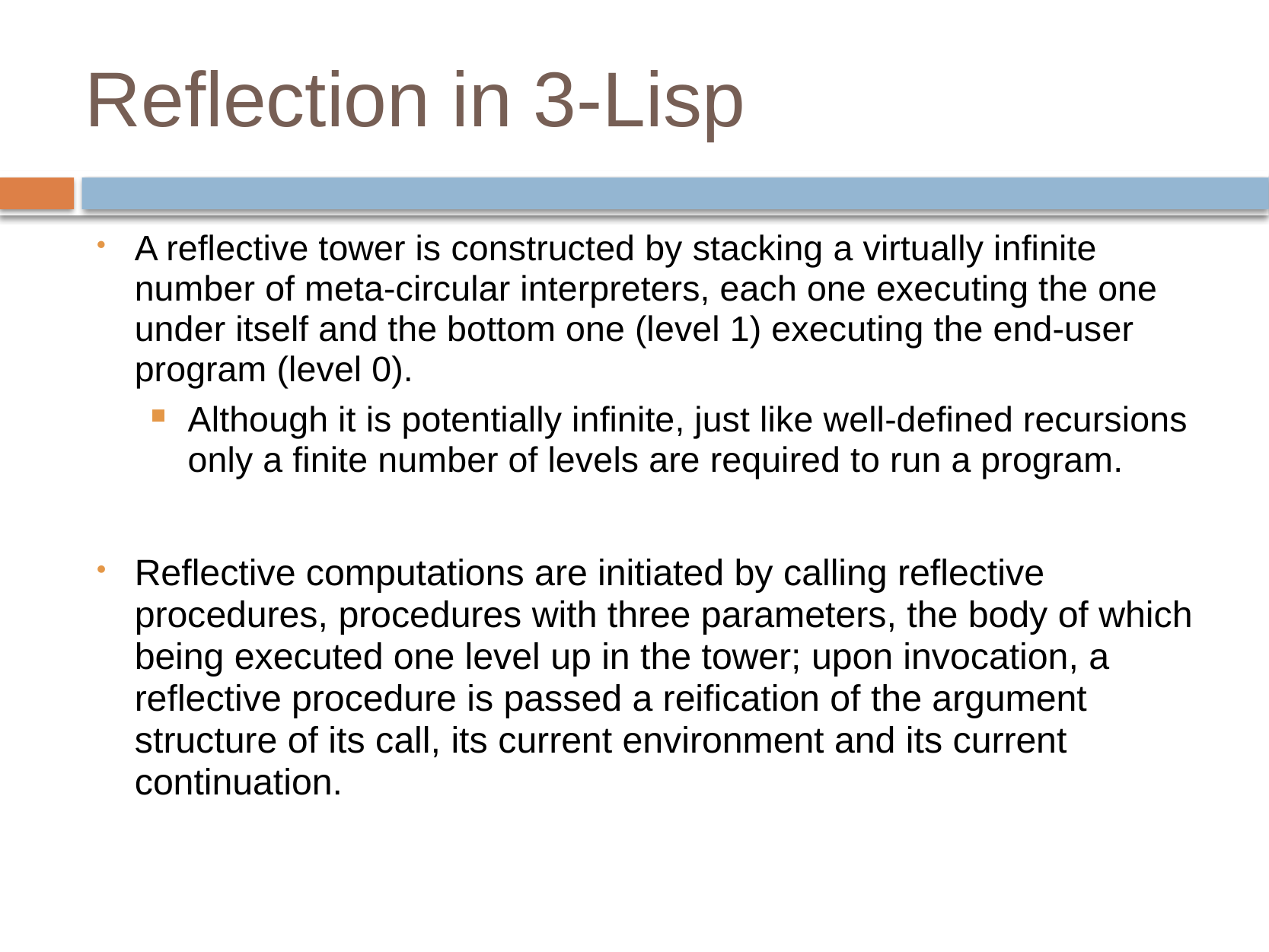

# Reflection in 3-Lisp
A reflective tower is constructed by stacking a virtually infinite number of meta-circular interpreters, each one executing the one under itself and the bottom one (level 1) executing the end-user program (level 0).
Although it is potentially infinite, just like well-defined recursions only a finite number of levels are required to run a program.

Reflective computations are initiated by calling reflective procedures, procedures with three parameters, the body of which being executed one level up in the tower; upon invocation, a reflective procedure is passed a reification of the argument structure of its call, its current environment and its current continuation.